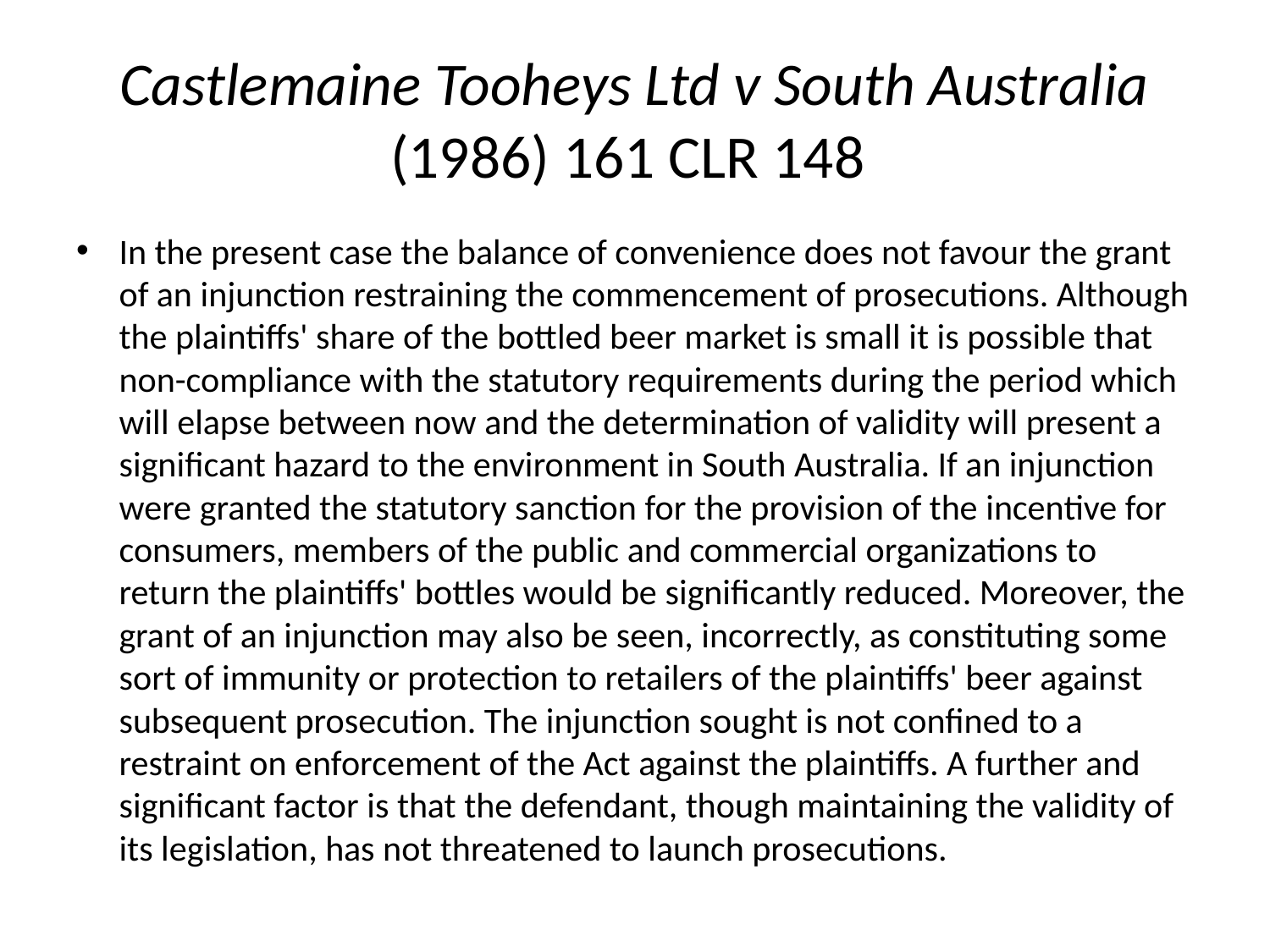

# Castlemaine Tooheys Ltd v South Australia (1986) 161 CLR 148
In the present case the balance of convenience does not favour the grant of an injunction restraining the commencement of prosecutions. Although the plaintiffs' share of the bottled beer market is small it is possible that non-compliance with the statutory requirements during the period which will elapse between now and the determination of validity will present a significant hazard to the environment in South Australia. If an injunction were granted the statutory sanction for the provision of the incentive for consumers, members of the public and commercial organizations to return the plaintiffs' bottles would be significantly reduced. Moreover, the grant of an injunction may also be seen, incorrectly, as constituting some sort of immunity or protection to retailers of the plaintiffs' beer against subsequent prosecution. The injunction sought is not confined to a restraint on enforcement of the Act against the plaintiffs. A further and significant factor is that the defendant, though maintaining the validity of its legislation, has not threatened to launch prosecutions.